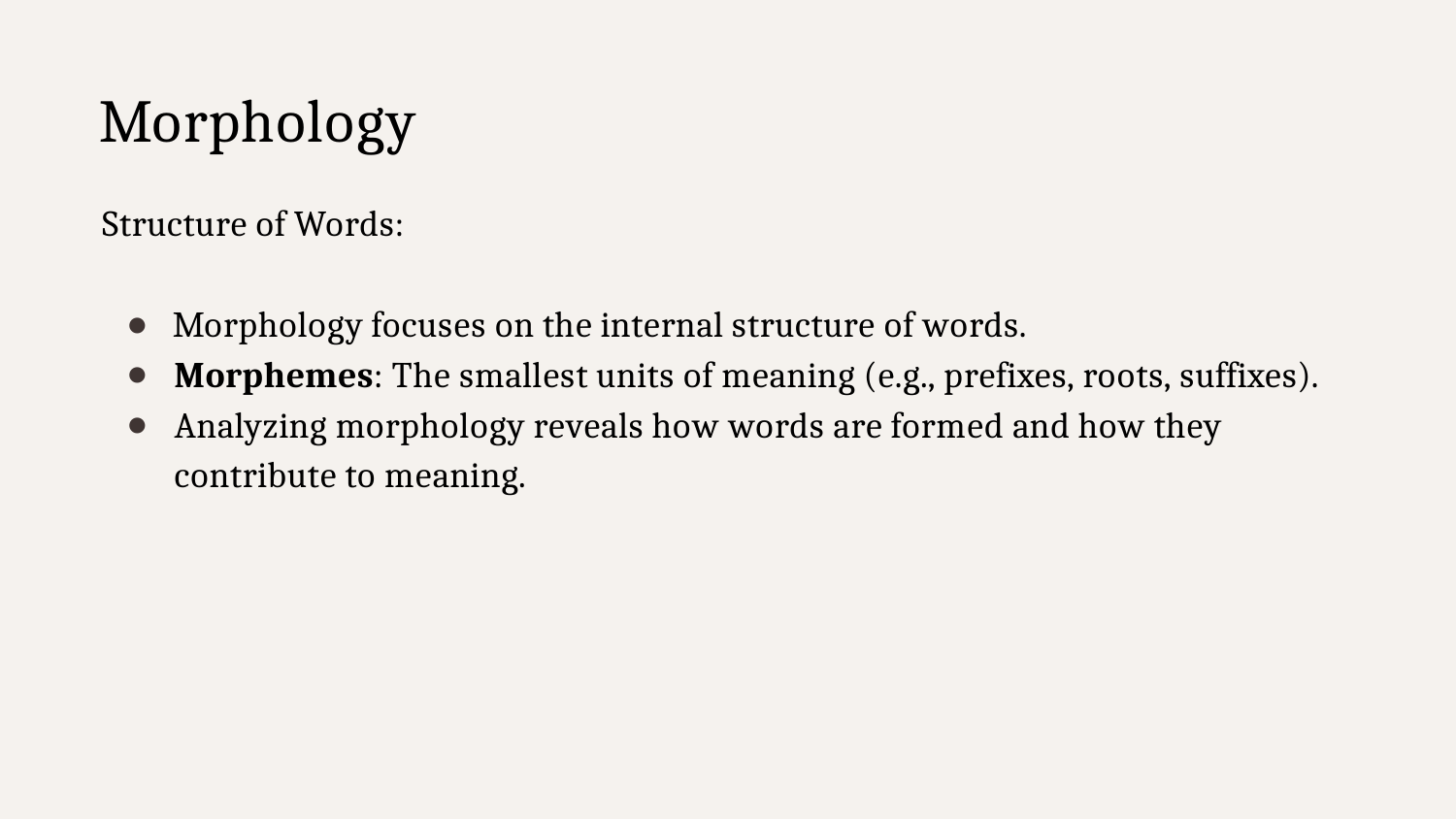

# Morphology
Structure of Words:

Morphology focuses on the internal structure of words.
Morphemes: The smallest units of meaning (e.g., prefixes, roots, suffixes).
Analyzing morphology reveals how words are formed and how they contribute to meaning.